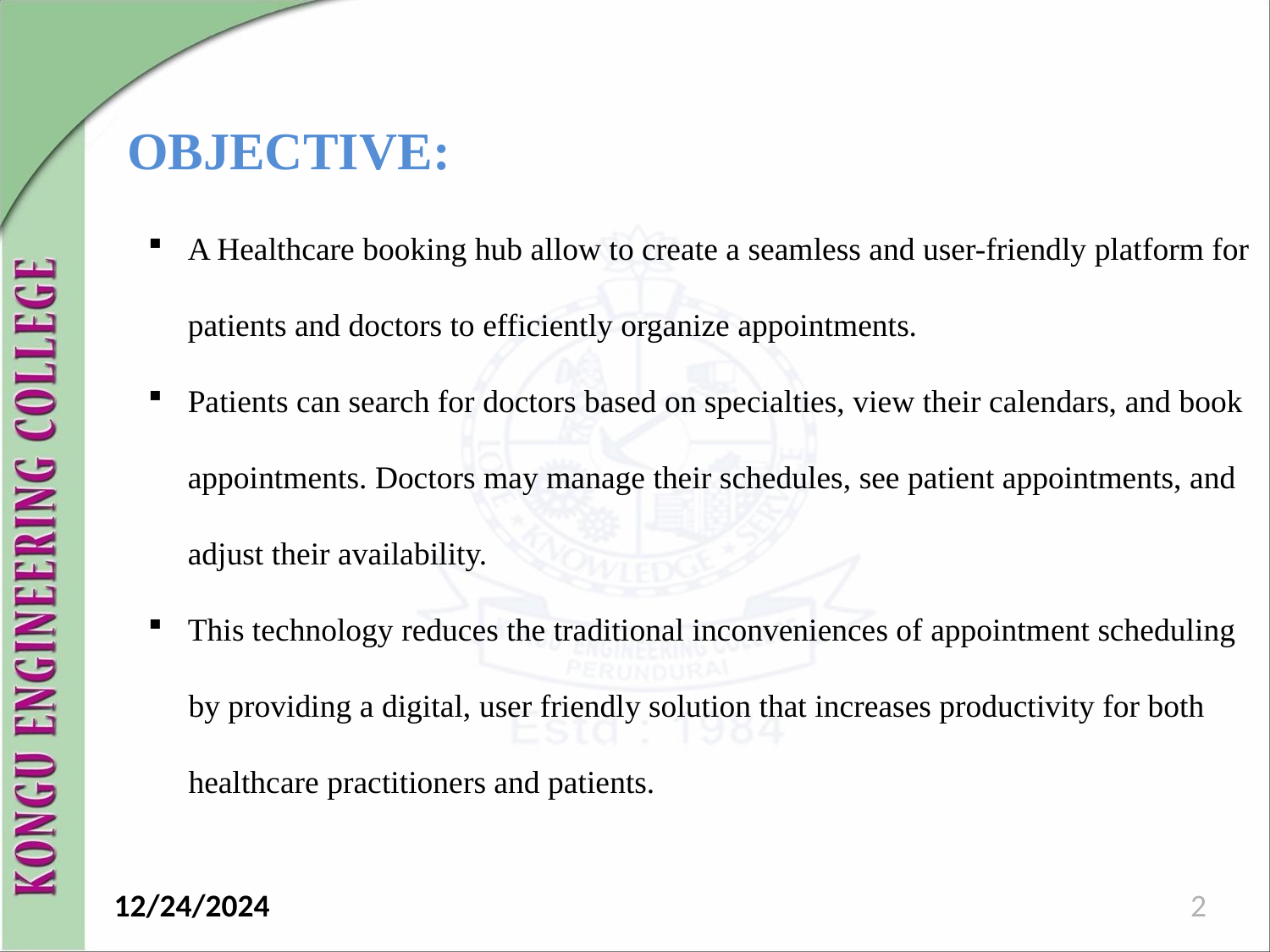

# OBJECTIVE:
A Healthcare booking hub allow to create a seamless and user-friendly platform for patients and doctors to efficiently organize appointments.
Patients can search for doctors based on specialties, view their calendars, and book appointments. Doctors may manage their schedules, see patient appointments, and adjust their availability.
This technology reduces the traditional inconveniences of appointment scheduling
     by providing a digital, user friendly solution that increases productivity for both
     healthcare practitioners and patients.

       12/24/2024
2